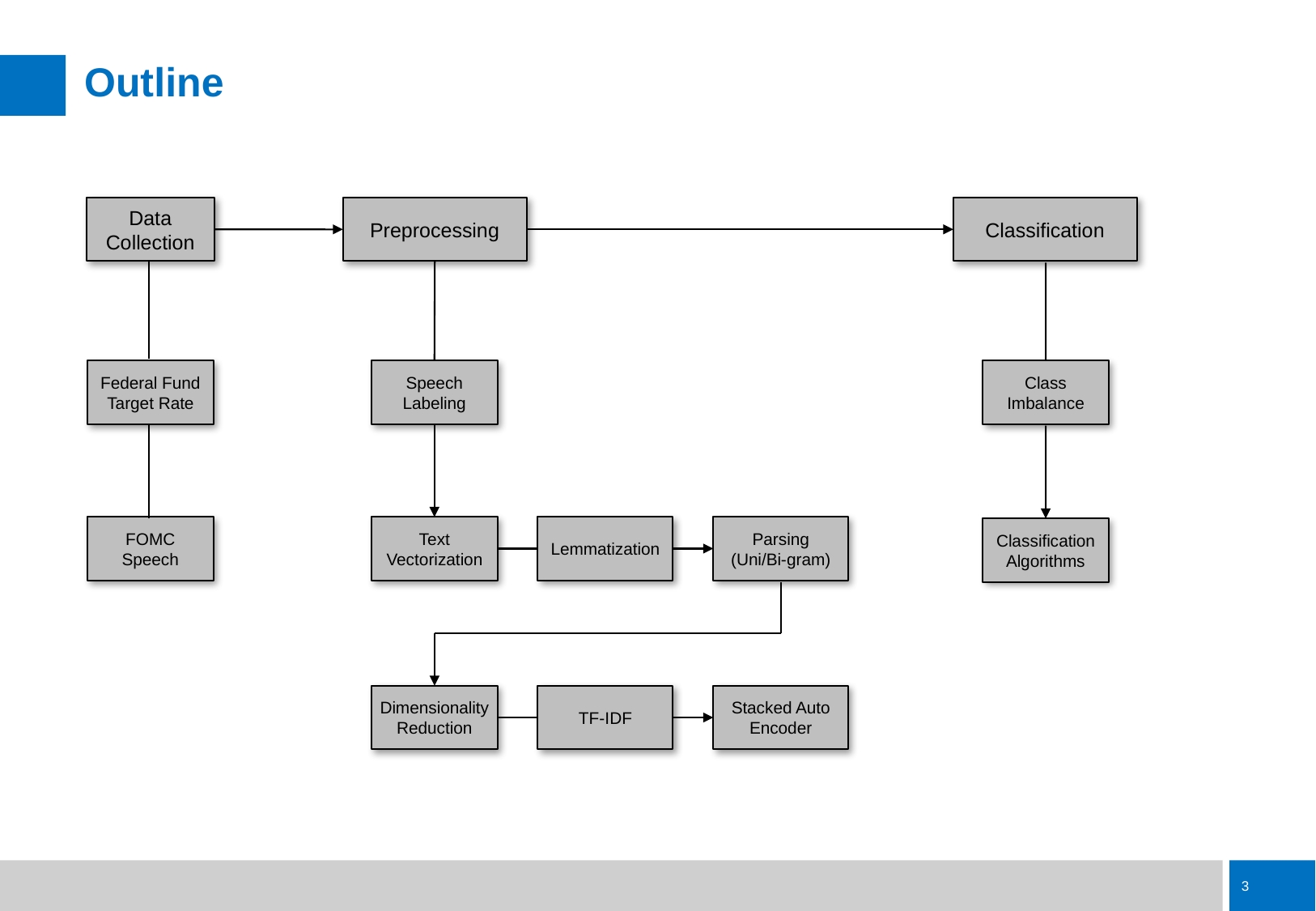

# Outline

Data Collection
Preprocessing
Classification
Federal Fund Target Rate
Speech Labeling
Class Imbalance
Lemmatization
Parsing
(Uni/Bi-gram)
FOMC Speech
Text Vectorization
Classification Algorithms
Dimensionality Reduction
Stacked Auto Encoder
TF-IDF